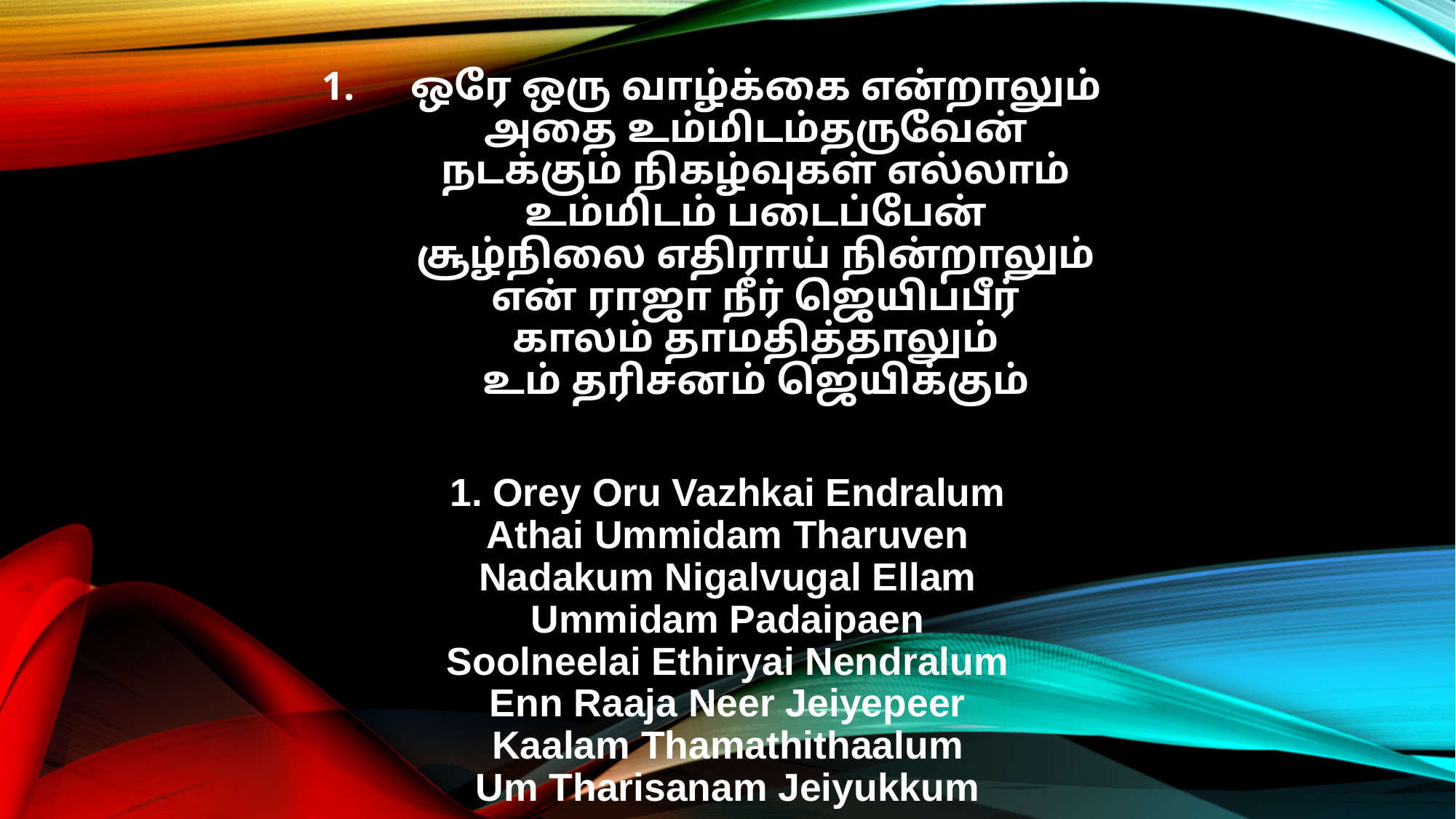

ஒரே ஒரு வாழ்க்கை என்றாலும்
அதை உம்மிடம்தருவேன்
நடக்கும் நிகழ்வுகள் எல்லாம்
உம்மிடம் படைப்பேன்
சூழ்நிலை எதிராய் நின்றாலும்
என் ராஜா நீர் ஜெயிப்பீர்
காலம் தாமதித்தாலும்
உம் தரிசனம் ஜெயிக்கும்

1. Orey Oru Vazhkai Endralum
Athai Ummidam Tharuven
Nadakum Nigalvugal Ellam
Ummidam Padaipaen
Soolneelai Ethiryai Nendralum
Enn Raaja Neer Jeiyepeer
Kaalam Thamathithaalum
Um Tharisanam Jeiyukkum